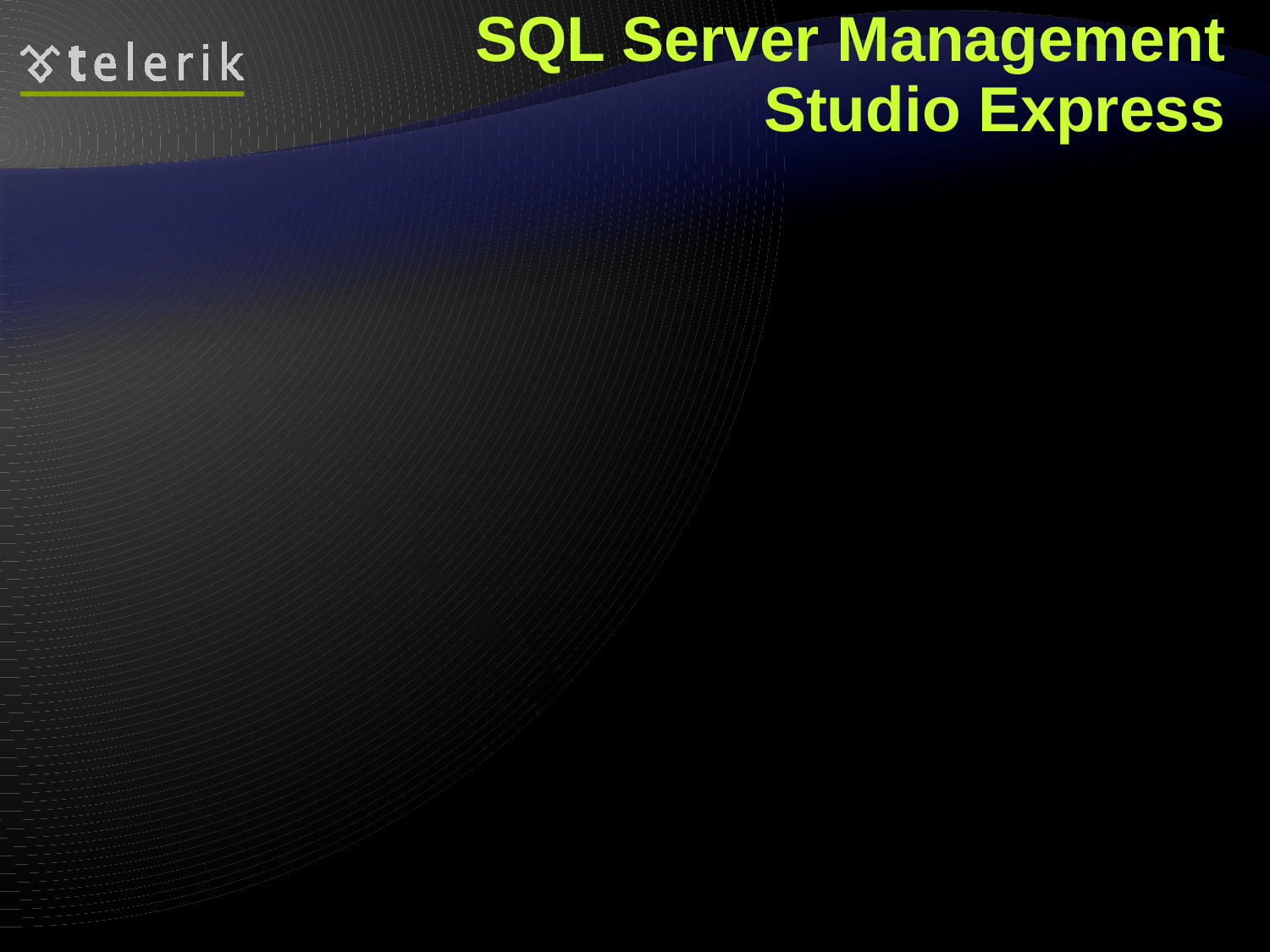

# SQL Server Management Studio Express
It can be used to visually change the structure or data in a database
It can execute T-SQL queries
Select the database you want to work with in the Object Explorer
Click the [New Query] button just under the file menu
Write the query in the window to the right of Object Explorer
Click the [Execute] button